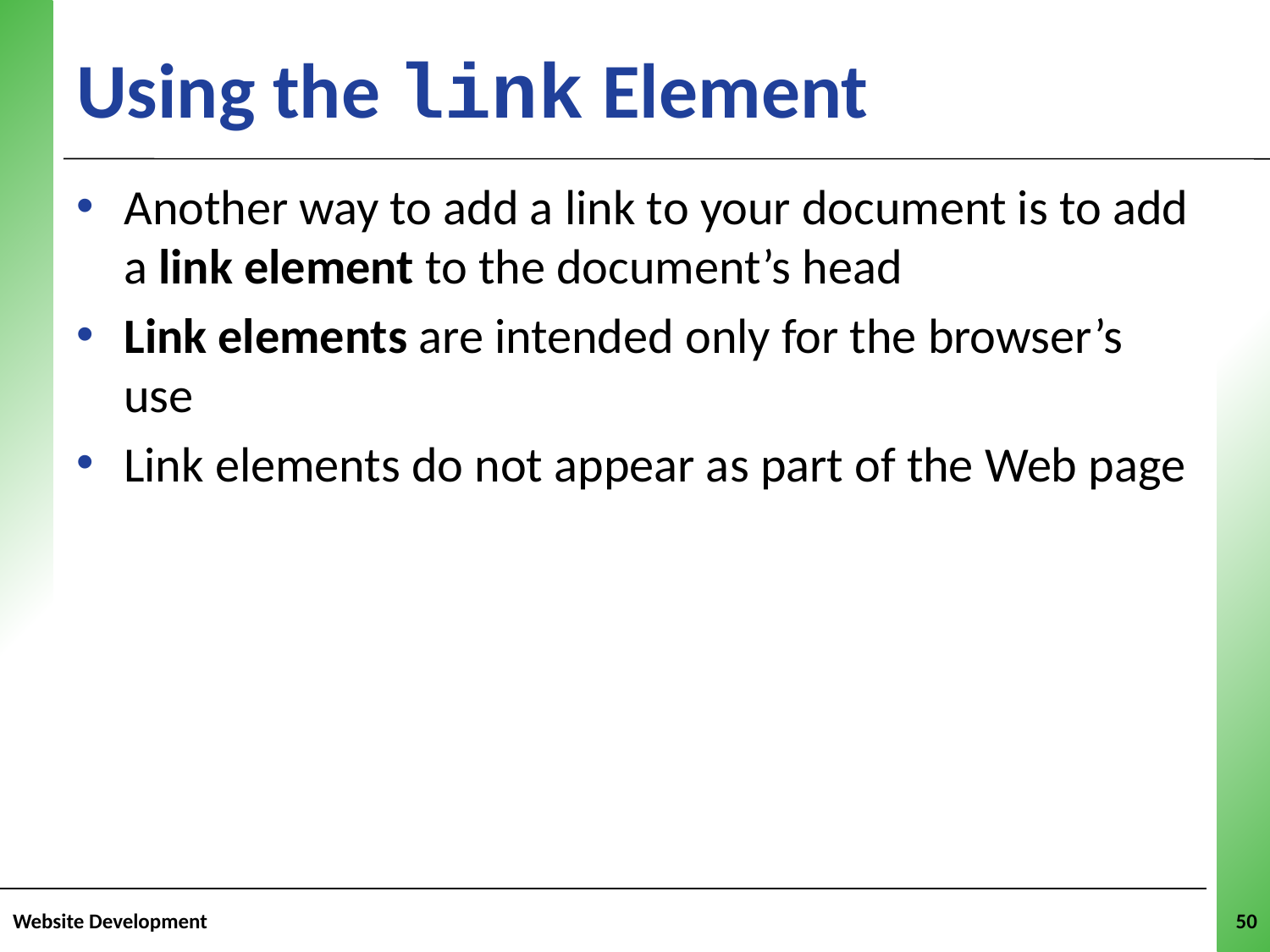

Using the link Element
Another way to add a link to your document is to add a link element to the document’s head
Link elements are intended only for the browser’s use
Link elements do not appear as part of the Web page
Website Development
50